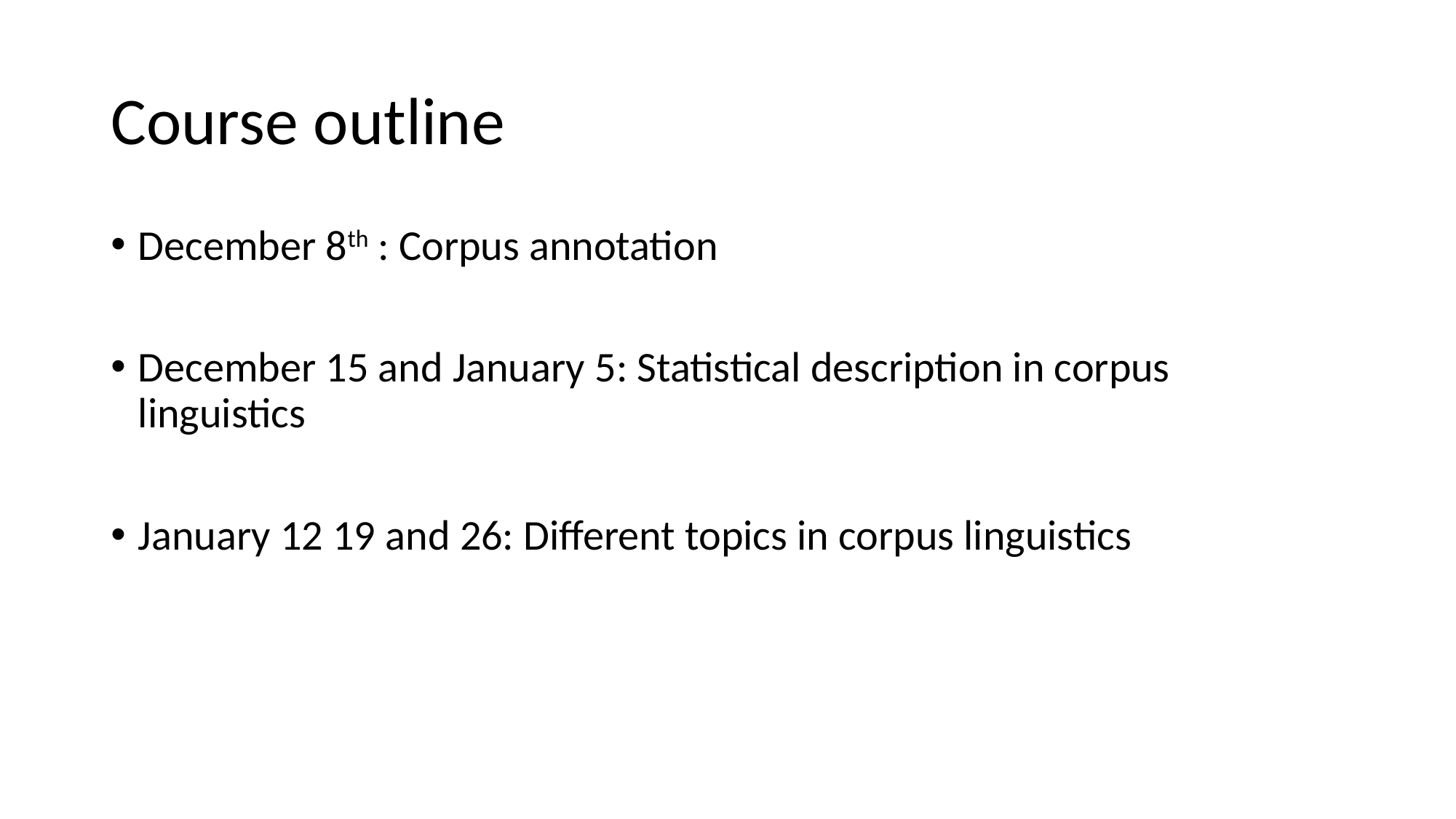

# Course outline
December 8th : Corpus annotation

December 15 and January 5: Statistical description in corpus linguistics

January 12 19 and 26: Different topics in corpus linguistics